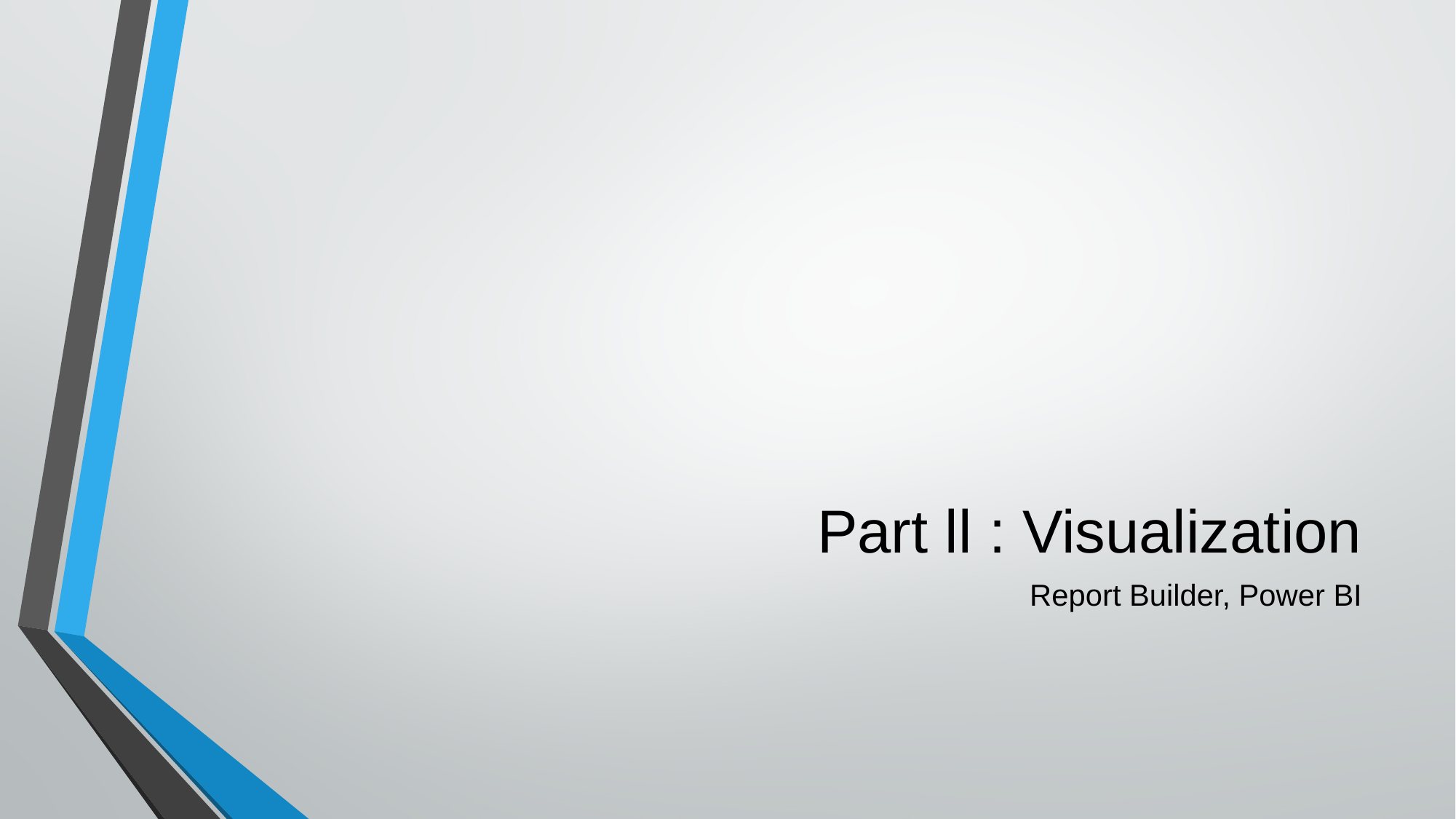

# Part ll : Visualization
Report Builder, Power BI